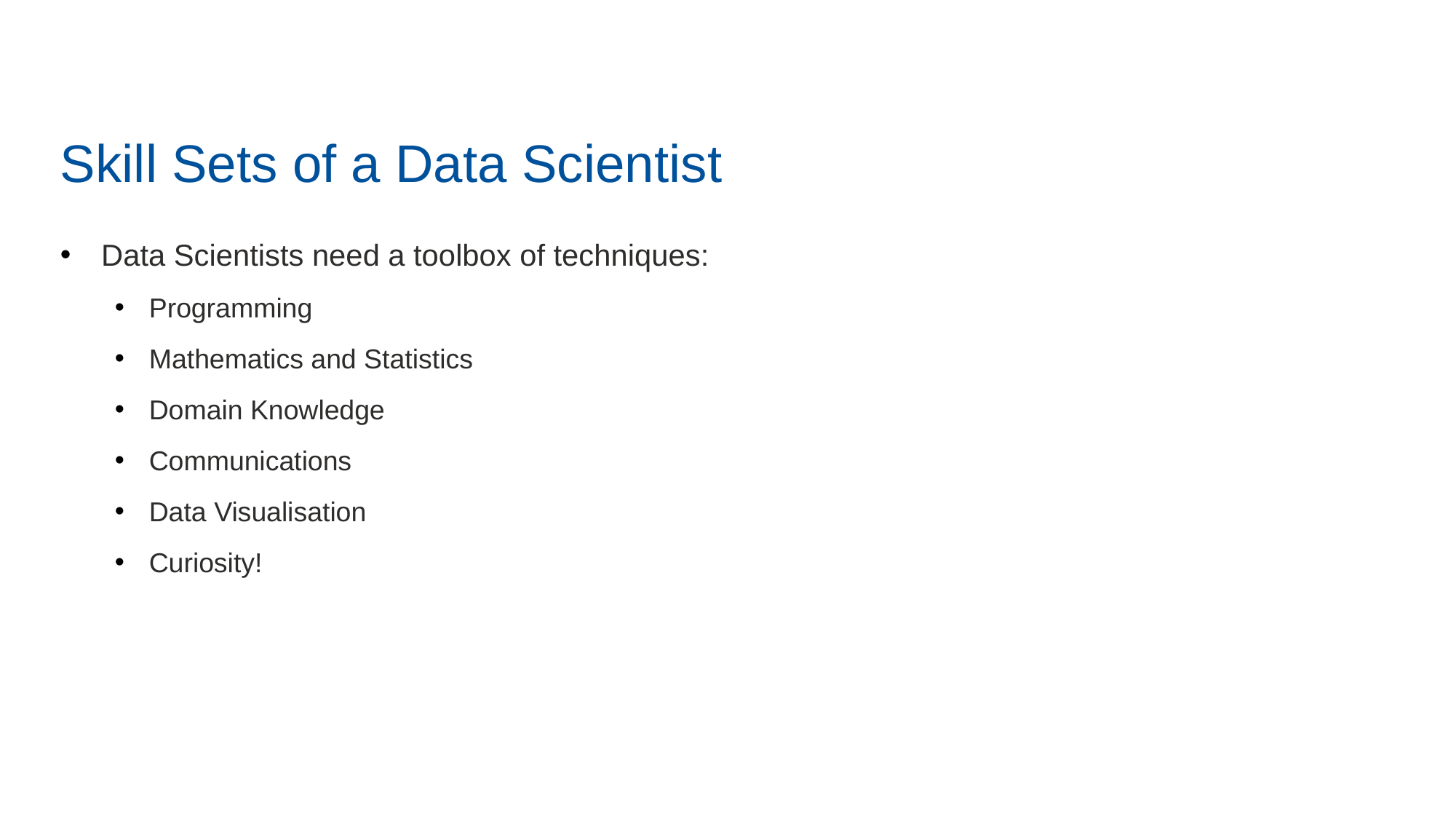

# Skill Sets of a Data Scientist
Data Scientists need a toolbox of techniques:
Programming
Mathematics and Statistics
Domain Knowledge
Communications
Data Visualisation
Curiosity!